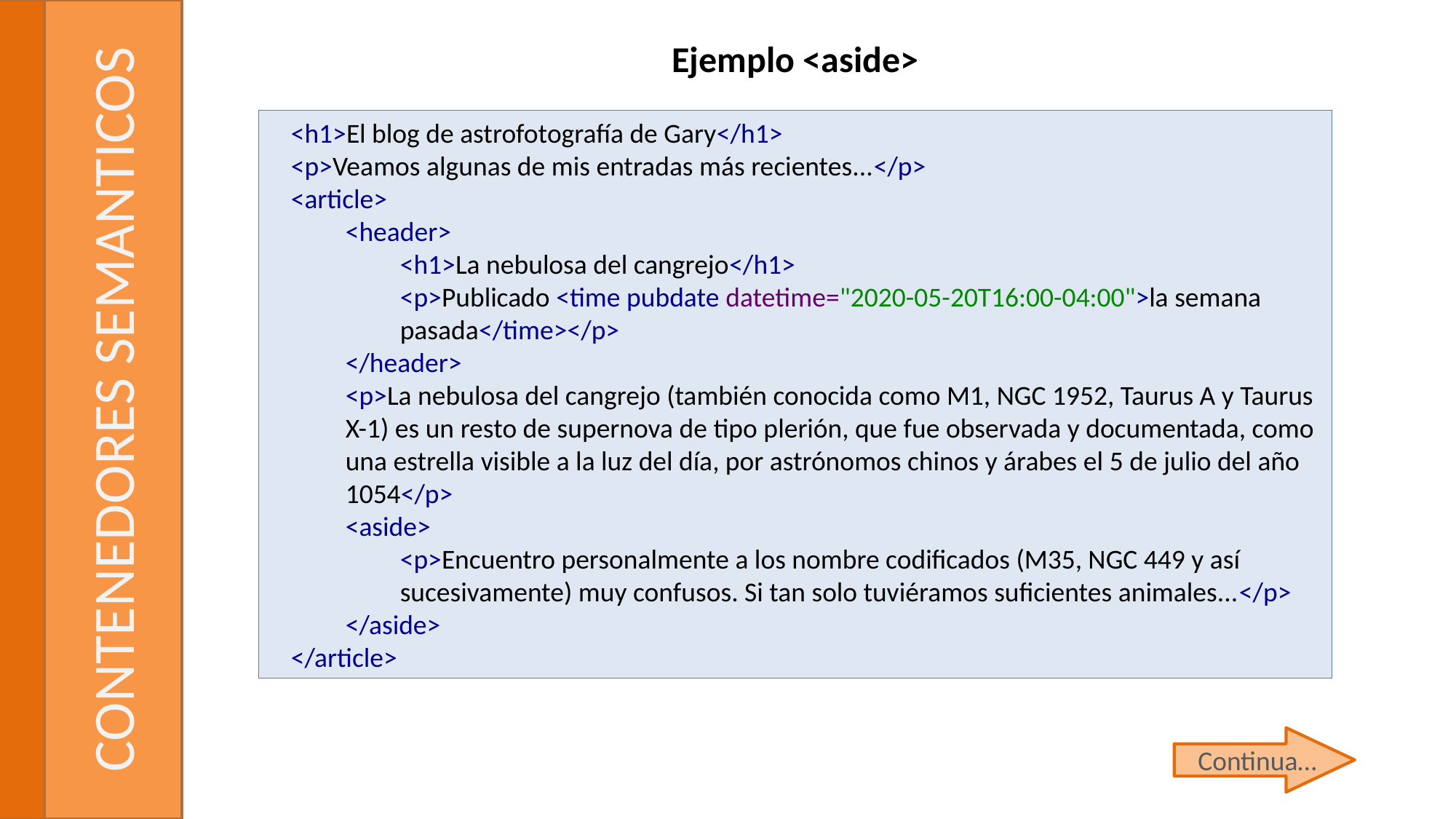

Ejemplo <aside>
<h1>El blog de astrofotografía de Gary</h1>
<p>Veamos algunas de mis entradas más recientes...</p>
<article>
<header>
<h1>La nebulosa del cangrejo</h1>
<p>Publicado <time pubdate datetime="2020-05-20T16:00-04:00">la semana pasada</time></p>
</header>
<p>La nebulosa del cangrejo (también conocida como M1, NGC 1952, Taurus A y Taurus X-1) es un resto de supernova de tipo plerión, que fue observada y documentada, como una estrella visible a la luz del día, por astrónomos chinos y árabes el 5 de julio del año 1054</p>
<aside>
<p>Encuentro personalmente a los nombre codificados (M35, NGC 449 y así sucesivamente) muy confusos. Si tan solo tuviéramos suficientes animales...</p>
</aside>
</article>
# CONTENEDORES SEMANTICOS

Continua…